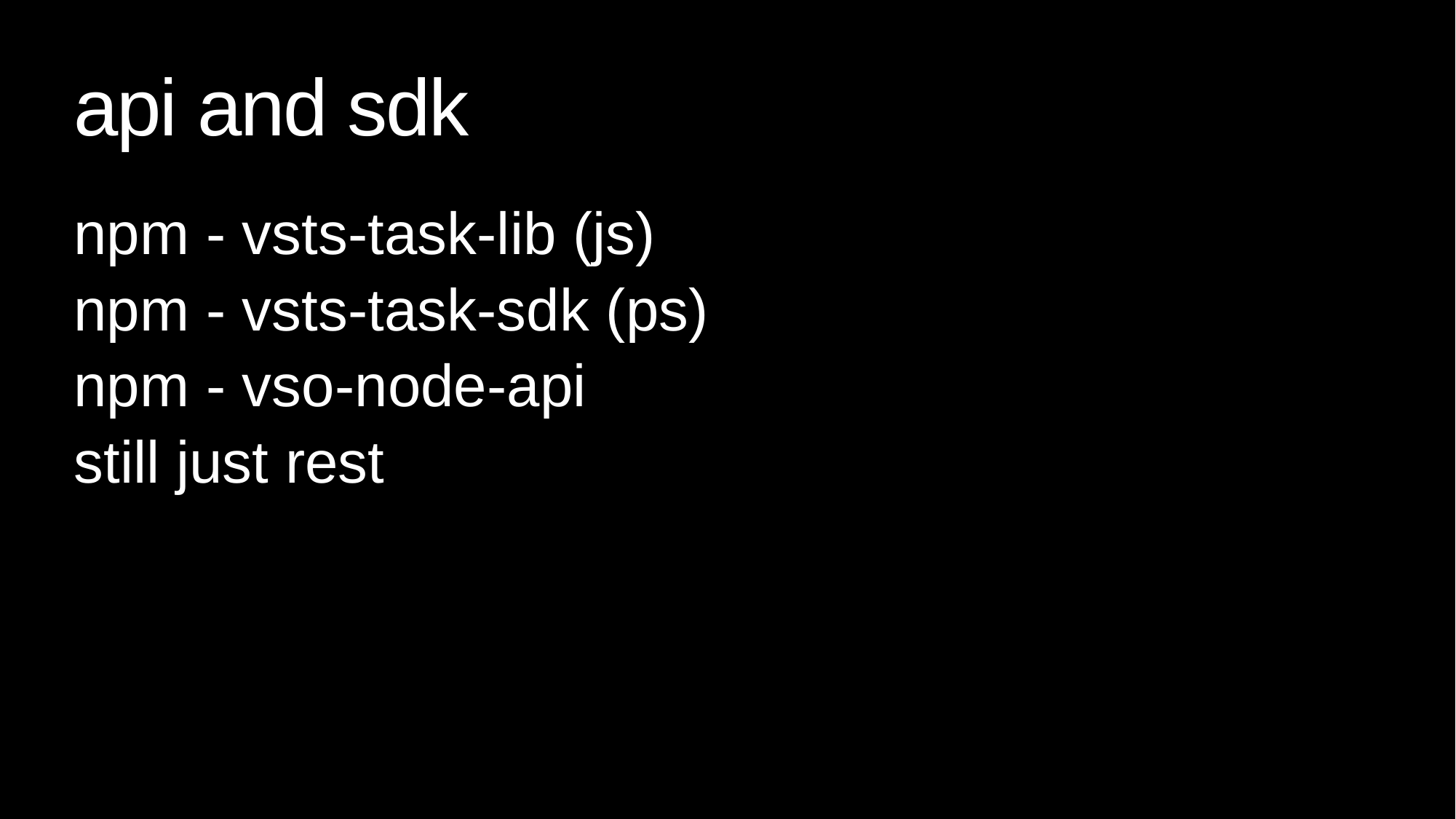

# api and sdk

npm - vsts-task-lib (js)
npm - vsts-task-sdk (ps)
npm - vso-node-api
still just rest